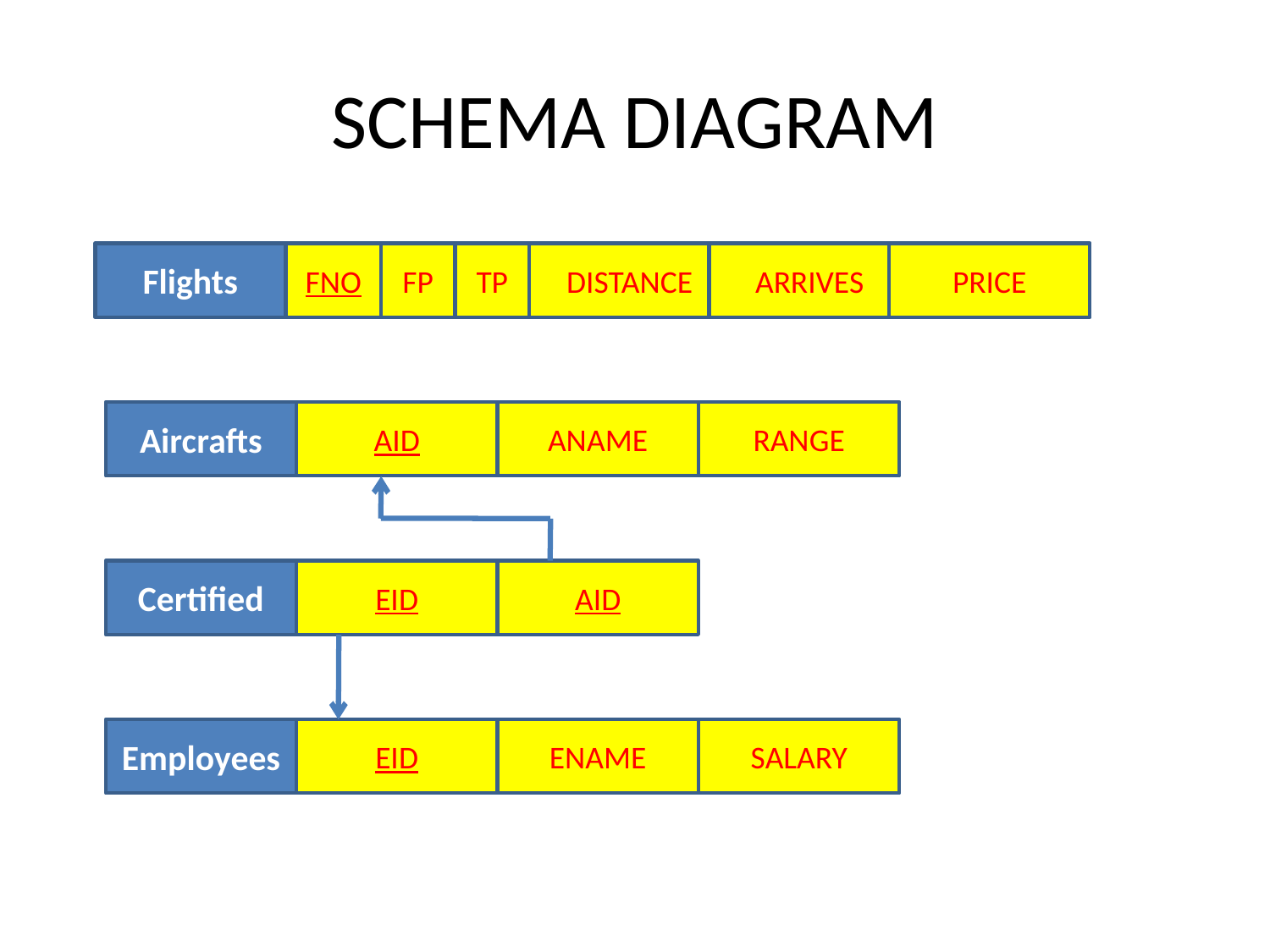

# SCHEMA DIAGRAM
Flights
FNO
FP
TP
DISTANCE
ARRIVES
PRICE
Aircrafts
AID
ANAME
RANGE
Certified
EID
AID
Employees
EID
ENAME
SALARY